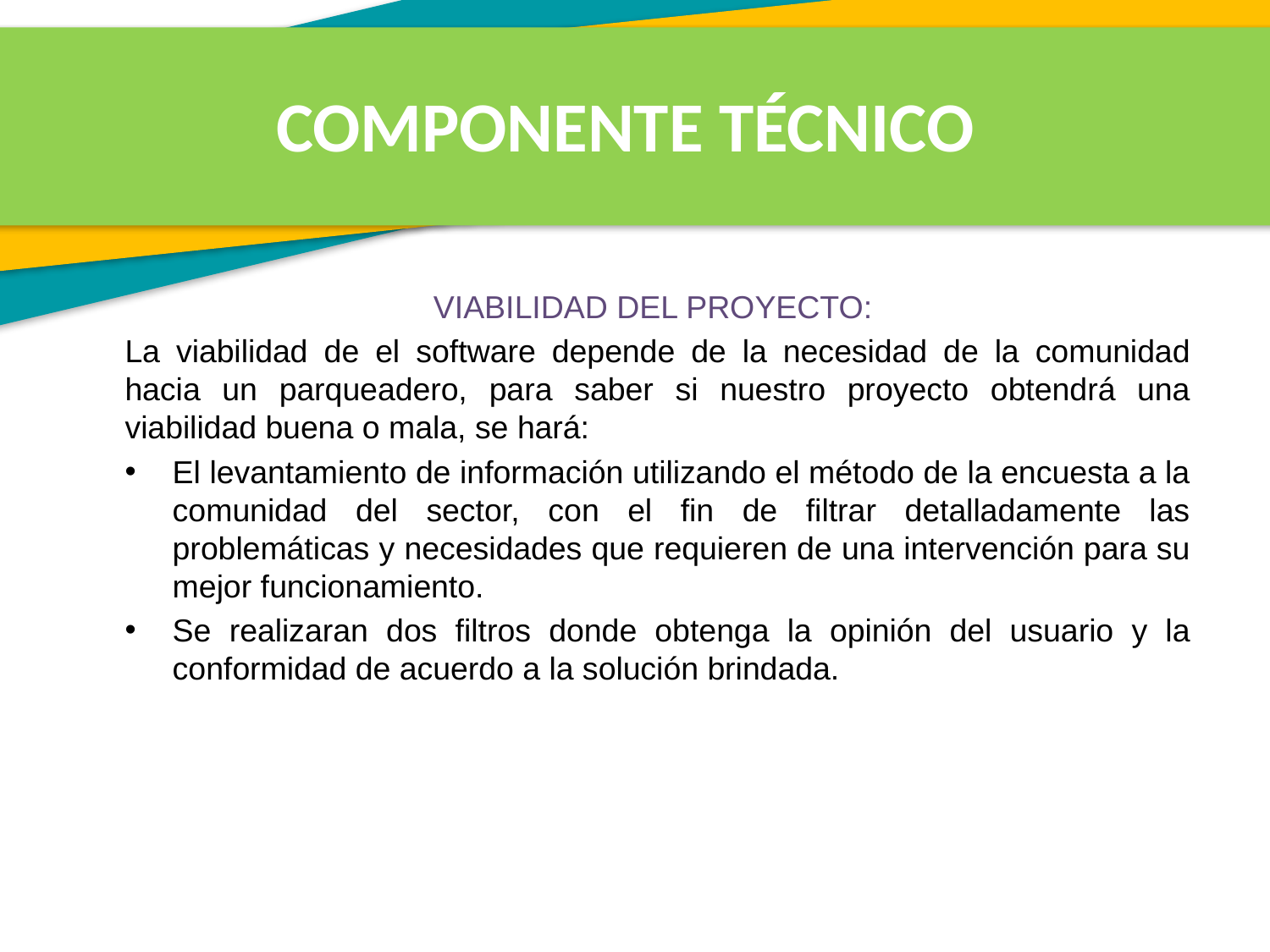

COMPONENTE TÉCNICO
VIABILIDAD DEL PROYECTO:
La viabilidad de el software depende de la necesidad de la comunidad hacia un parqueadero, para saber si nuestro proyecto obtendrá una viabilidad buena o mala, se hará:
El levantamiento de información utilizando el método de la encuesta a la comunidad del sector, con el fin de filtrar detalladamente las problemáticas y necesidades que requieren de una intervención para su mejor funcionamiento.
Se realizaran dos filtros donde obtenga la opinión del usuario y la conformidad de acuerdo a la solución brindada.